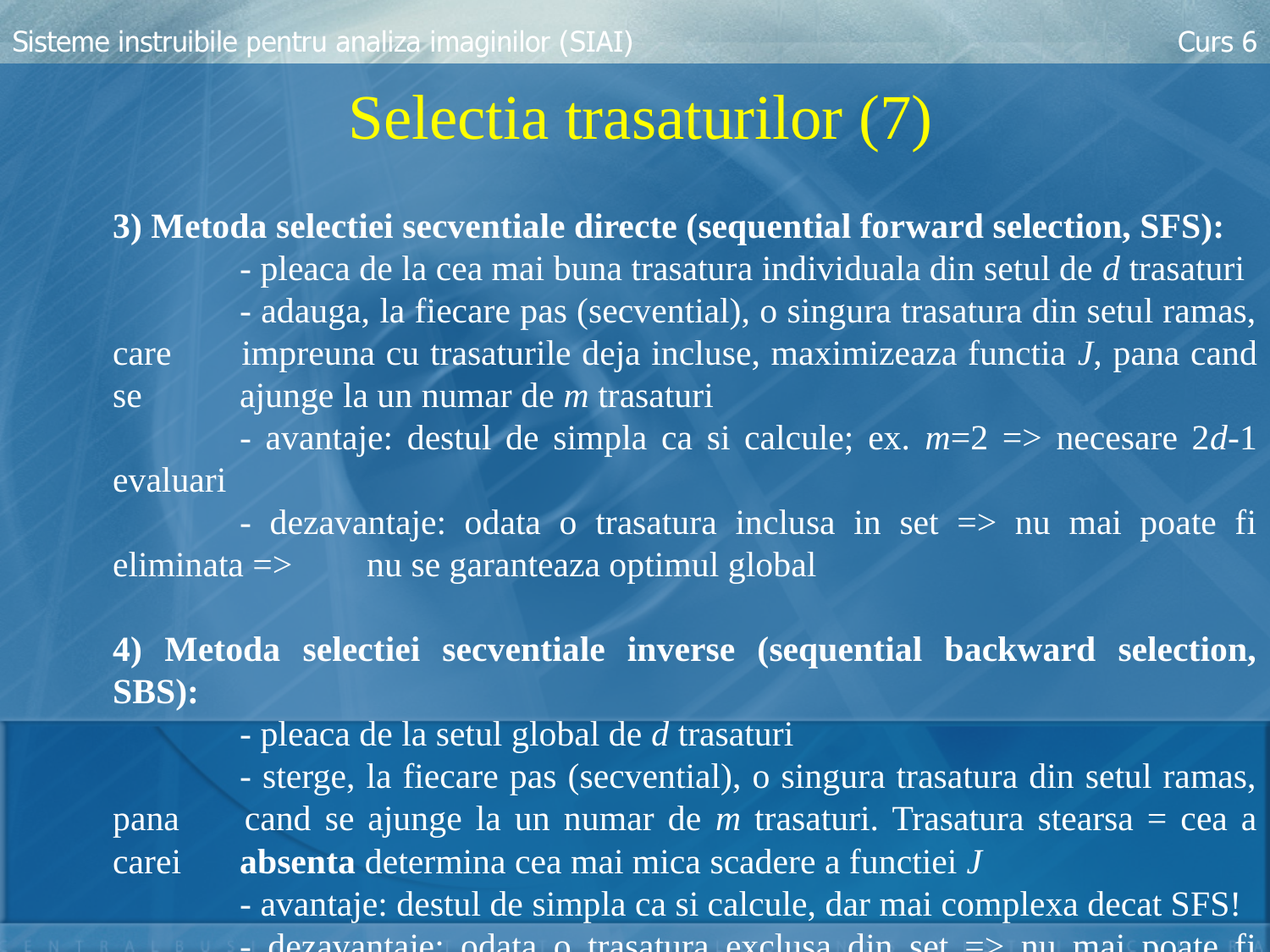

Sisteme instruibile pentru analiza imaginilor (SIAI)
Curs 6
Selectia trasaturilor (7)

	3) Metoda selectiei secventiale directe (sequential forward selection, SFS):
		- pleaca de la cea mai buna trasatura individuala din setul de d trasaturi
		- adauga, la fiecare pas (secvential), o singura trasatura din setul ramas, care 	impreuna cu trasaturile deja incluse, maximizeaza functia J, pana cand se 	ajunge la un numar de m trasaturi
		- avantaje: destul de simpla ca si calcule; ex. m=2 => necesare 2d-1 evaluari
		- dezavantaje: odata o trasatura inclusa in set => nu mai poate fi eliminata => 	nu se garanteaza optimul global

	4) Metoda selectiei secventiale inverse (sequential backward selection, SBS):
		- pleaca de la setul global de d trasaturi
		- sterge, la fiecare pas (secvential), o singura trasatura din setul ramas, pana 	cand se ajunge la un numar de m trasaturi. Trasatura stearsa = cea a carei 	absenta determina cea mai mica scadere a functiei J
		- avantaje: destul de simpla ca si calcule, dar mai complexa decat SFS!
		- dezavantaje: odata o trasatura exclusa din set => nu mai poate fi adaugata